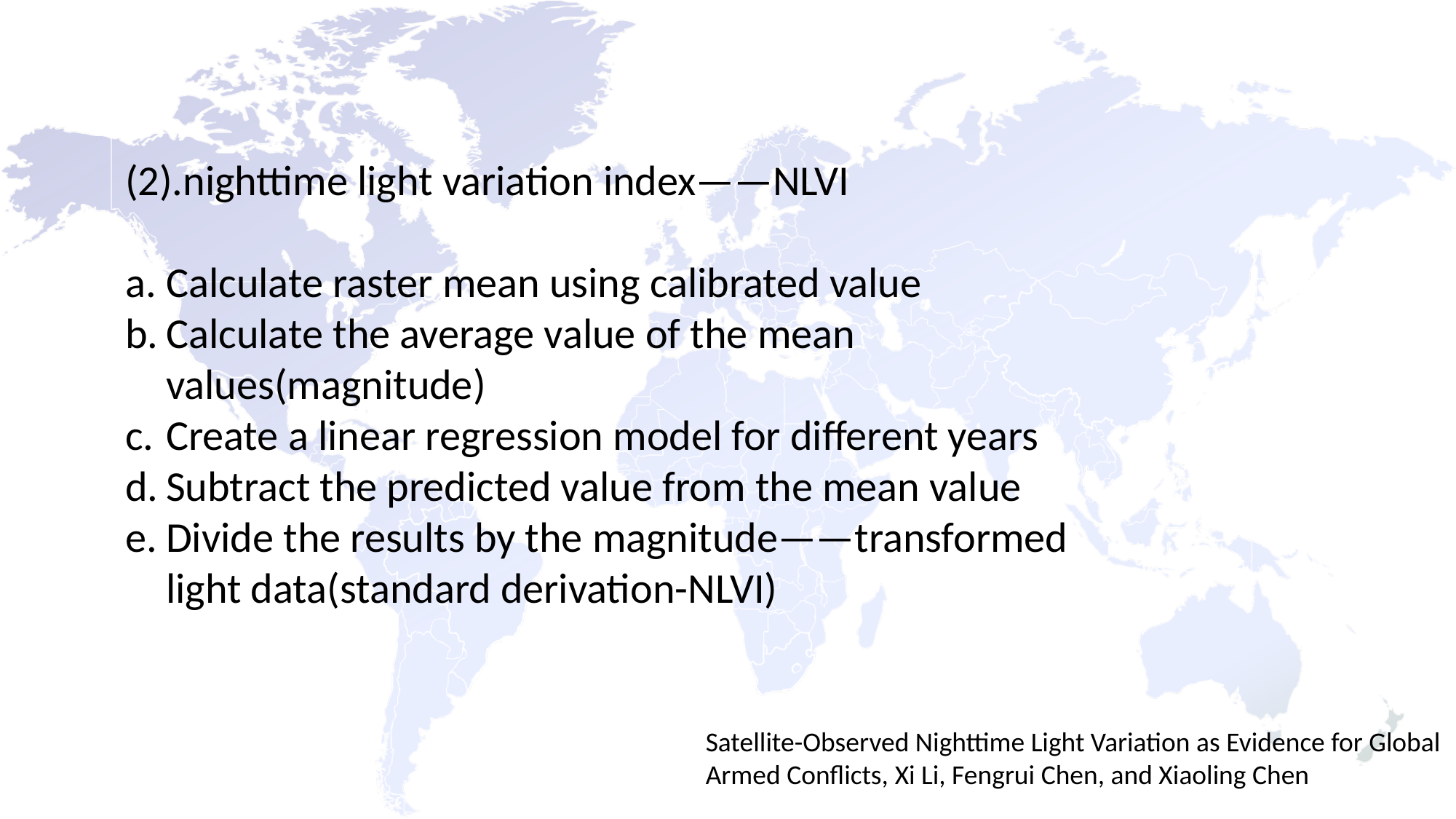

(2).nighttime light variation index——NLVI

Calculate raster mean using calibrated value
Calculate the average value of the mean values(magnitude)
Create a linear regression model for different years
Subtract the predicted value from the mean value
Divide the results by the magnitude——transformed light data(standard derivation-NLVI)
Satellite-Observed Nighttime Light Variation as Evidence for Global Armed Conflicts, Xi Li, Fengrui Chen, and Xiaoling Chen